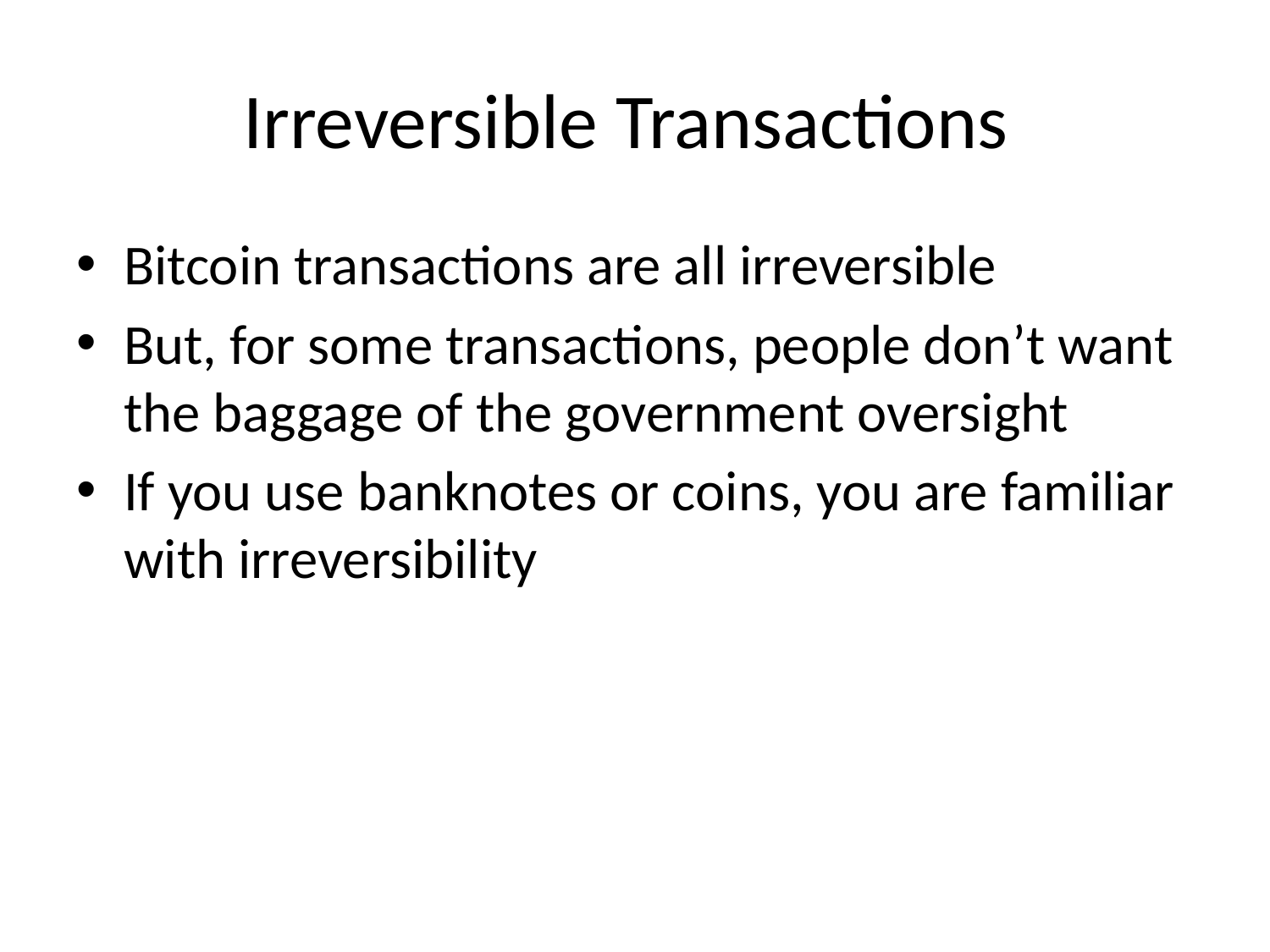

# Irreversible Transactions
Bitcoin transactions are all irreversible
But, for some transactions, people don’t want the baggage of the government oversight
If you use banknotes or coins, you are familiar with irreversibility